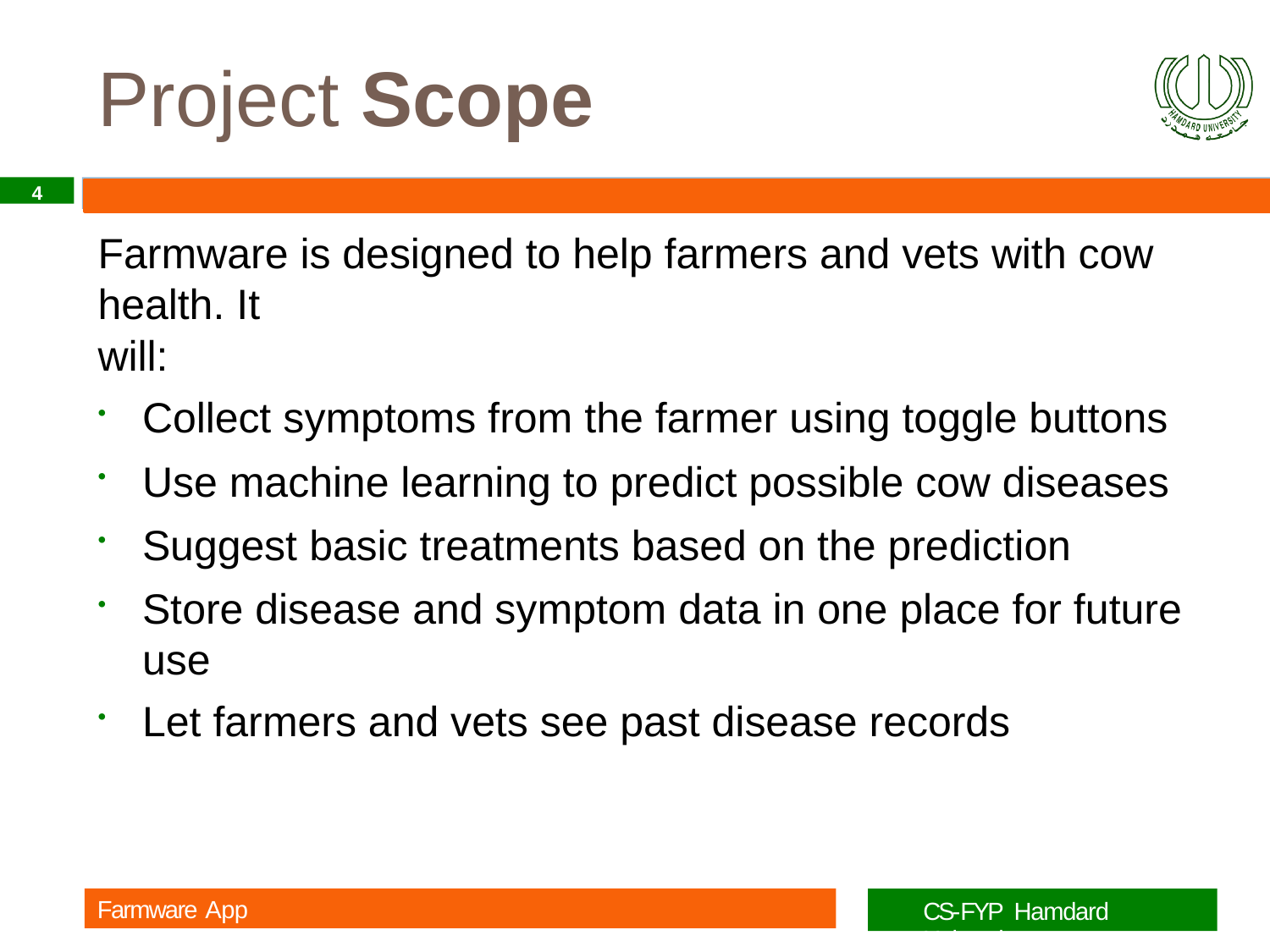

# Project Scope
4
Farmware is designed to help farmers and vets with cow health. It
will:
Collect symptoms from the farmer using toggle buttons
Use machine learning to predict possible cow diseases
Suggest basic treatments based on the prediction
Store disease and symptom data in one place for future use
Let farmers and vets see past disease records

Farmware App
CS-FYP Hamdard University